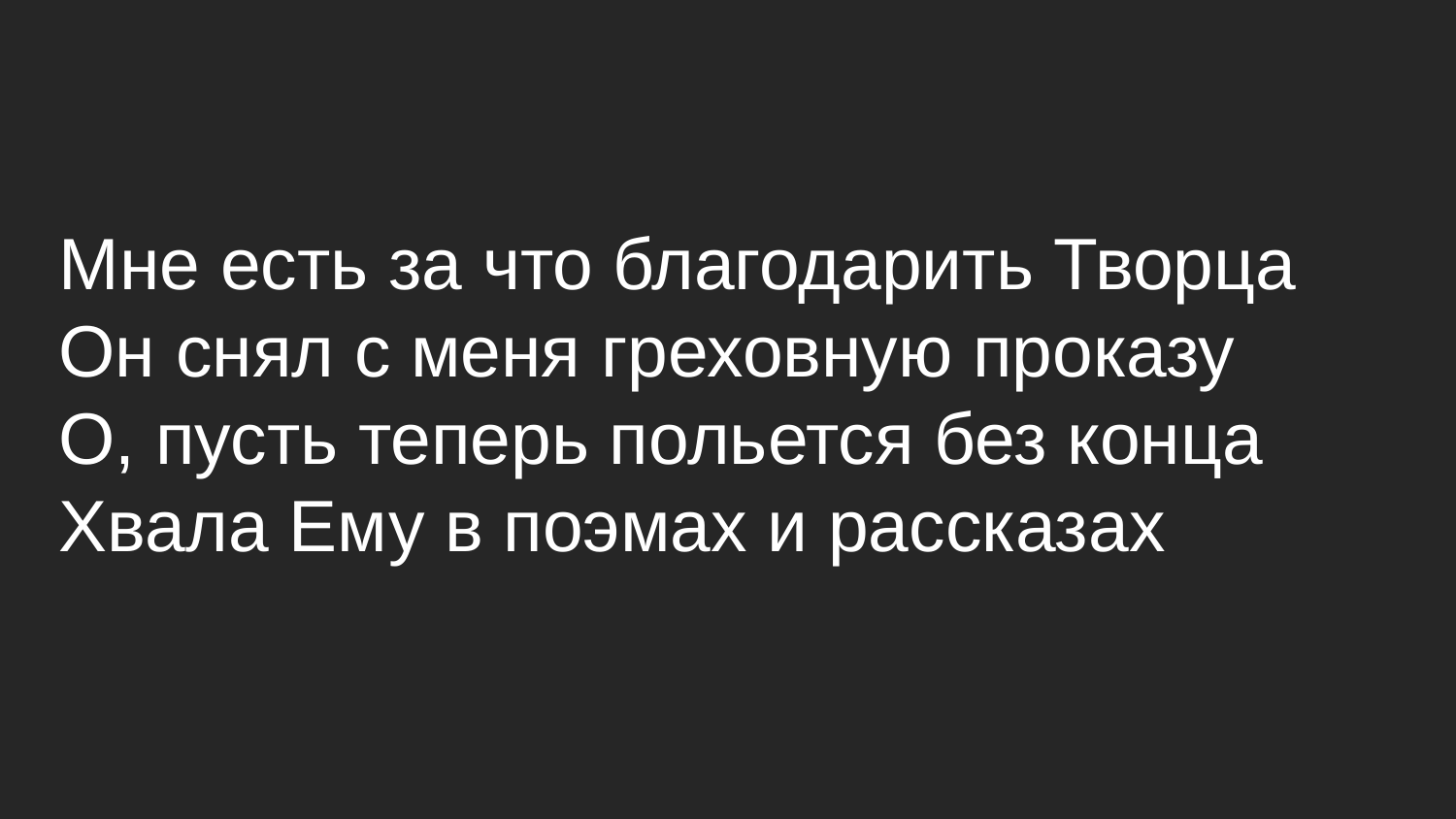

Мне есть за что благодарить Творца
Он снял с меня греховную проказу
О, пусть теперь польется без конца
Хвала Ему в поэмах и рассказах